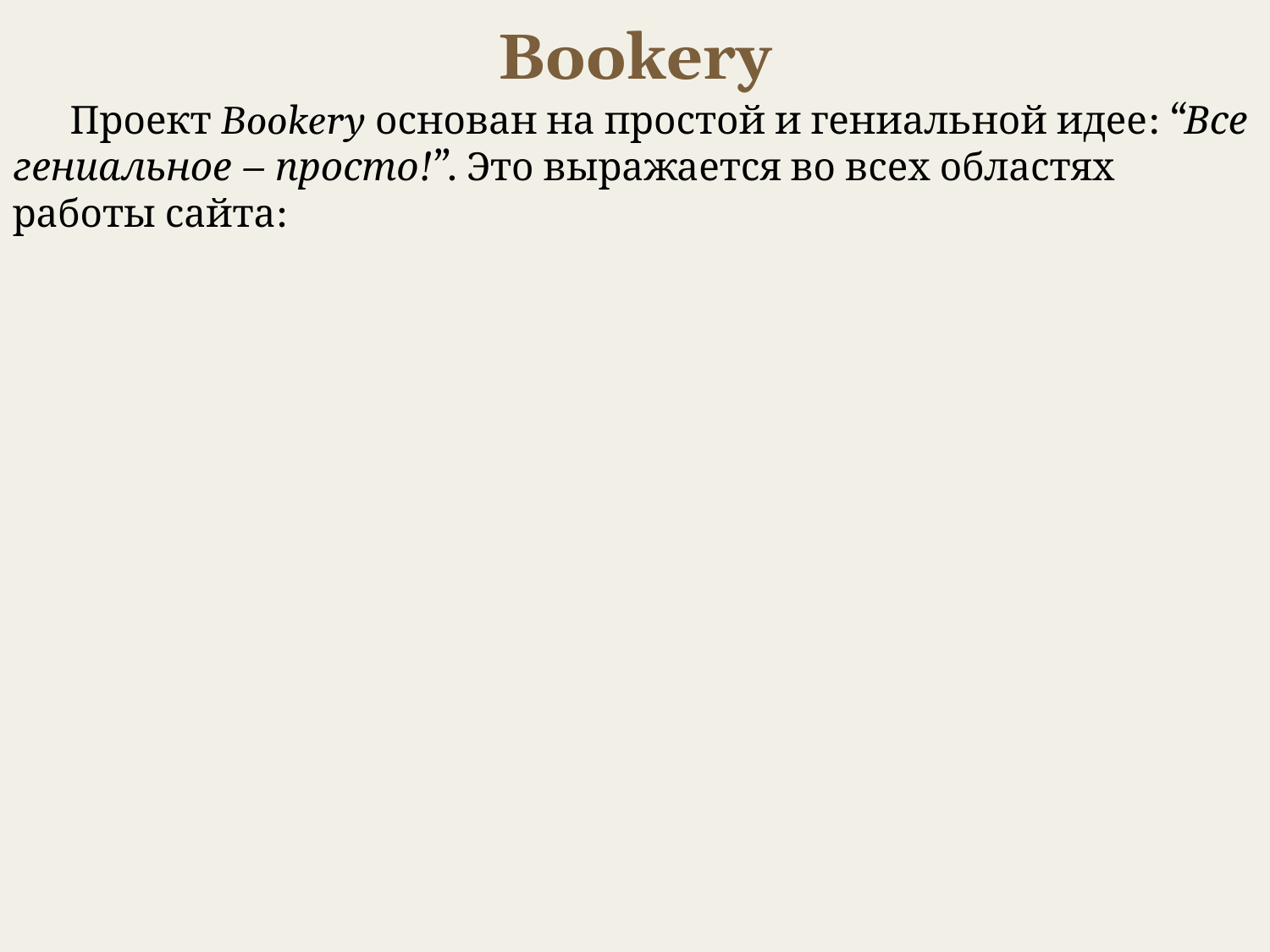

Bookery
        Проект Bookery основан на простой и гениальной идее: “Все гениальное – просто!”. Это выражается во всех областях работы сайта: